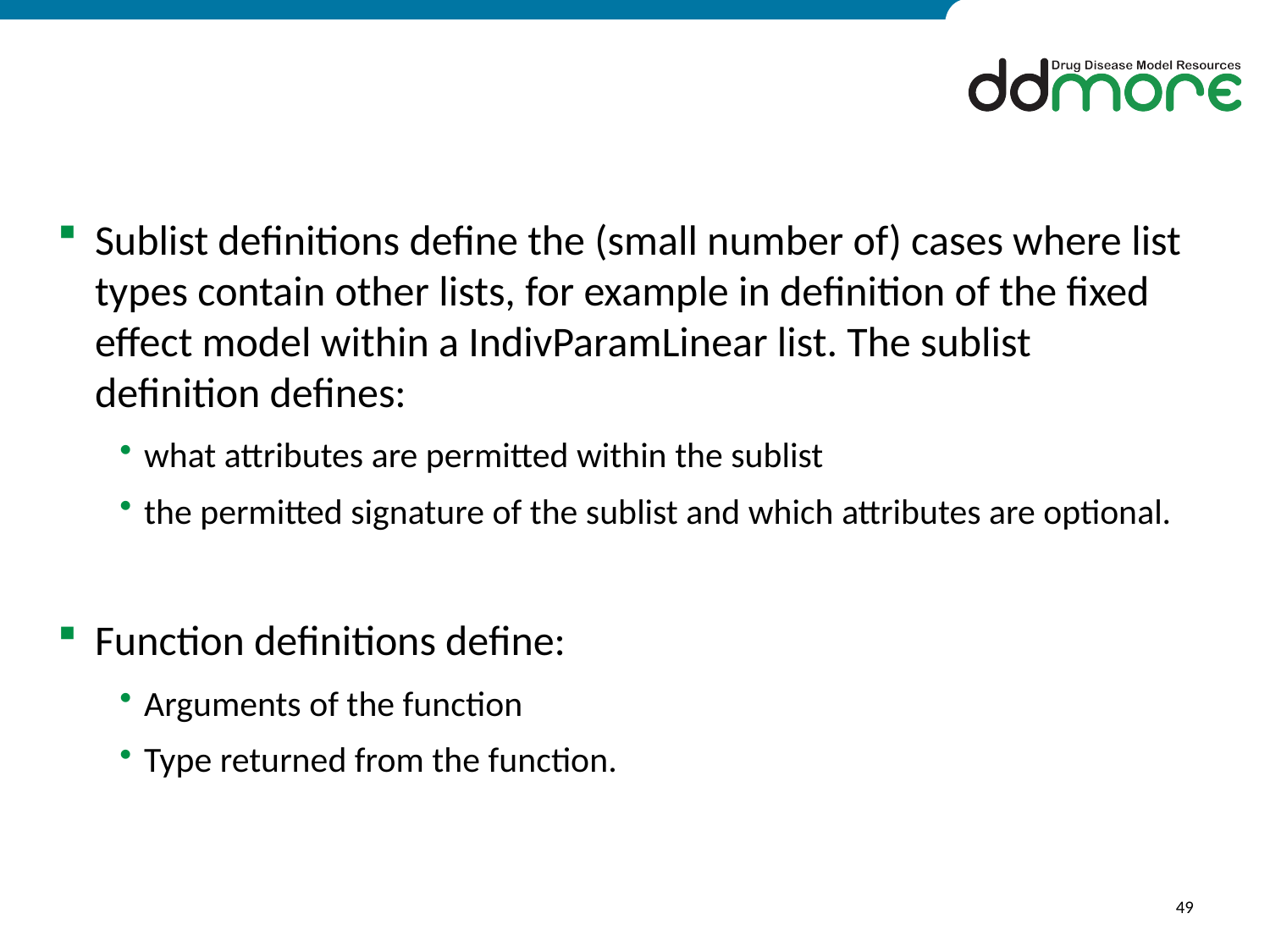

#
Sublist definitions define the (small number of) cases where list types contain other lists, for example in definition of the fixed effect model within a IndivParamLinear list. The sublist definition defines:
what attributes are permitted within the sublist
the permitted signature of the sublist and which attributes are optional.

Function definitions define:
Arguments of the function
Type returned from the function.
49